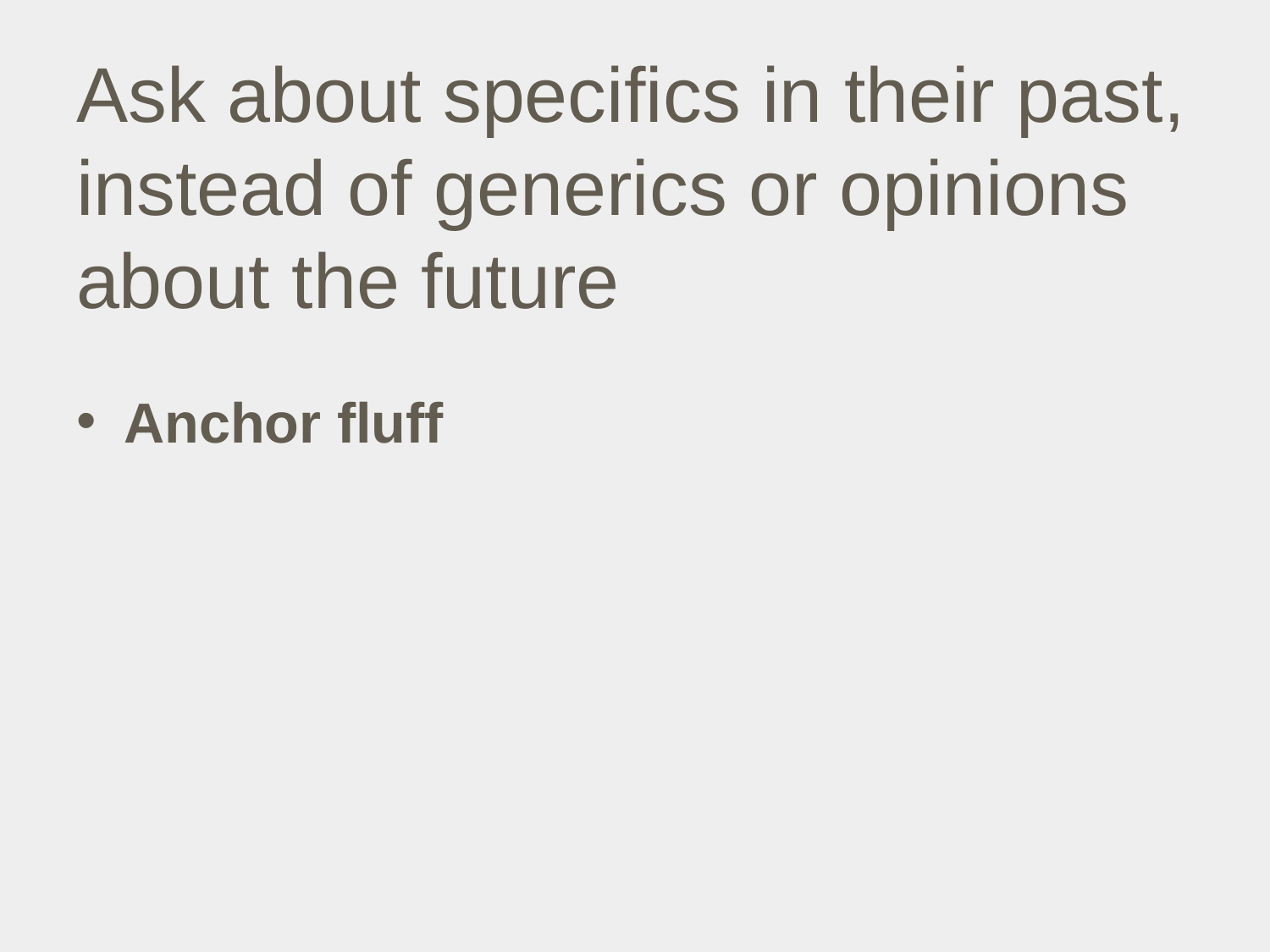

# Ask about specifics in their past, instead of generics or opinions about the future

Anchor fluff